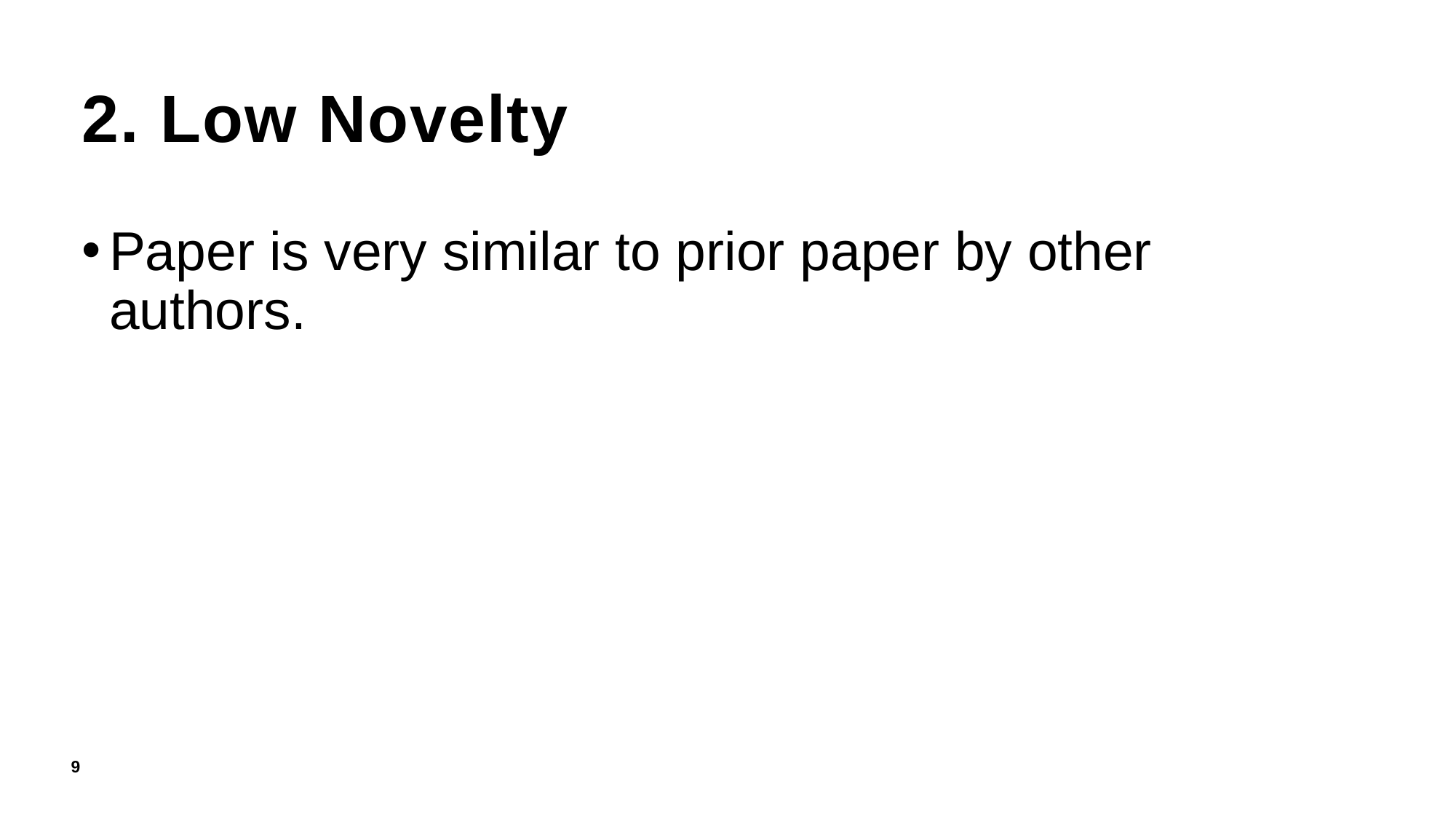

# 2. Low Novelty
Paper is very similar to prior paper by other authors.

9
Understanding the Process of Writing Papers for MTT-S Publications